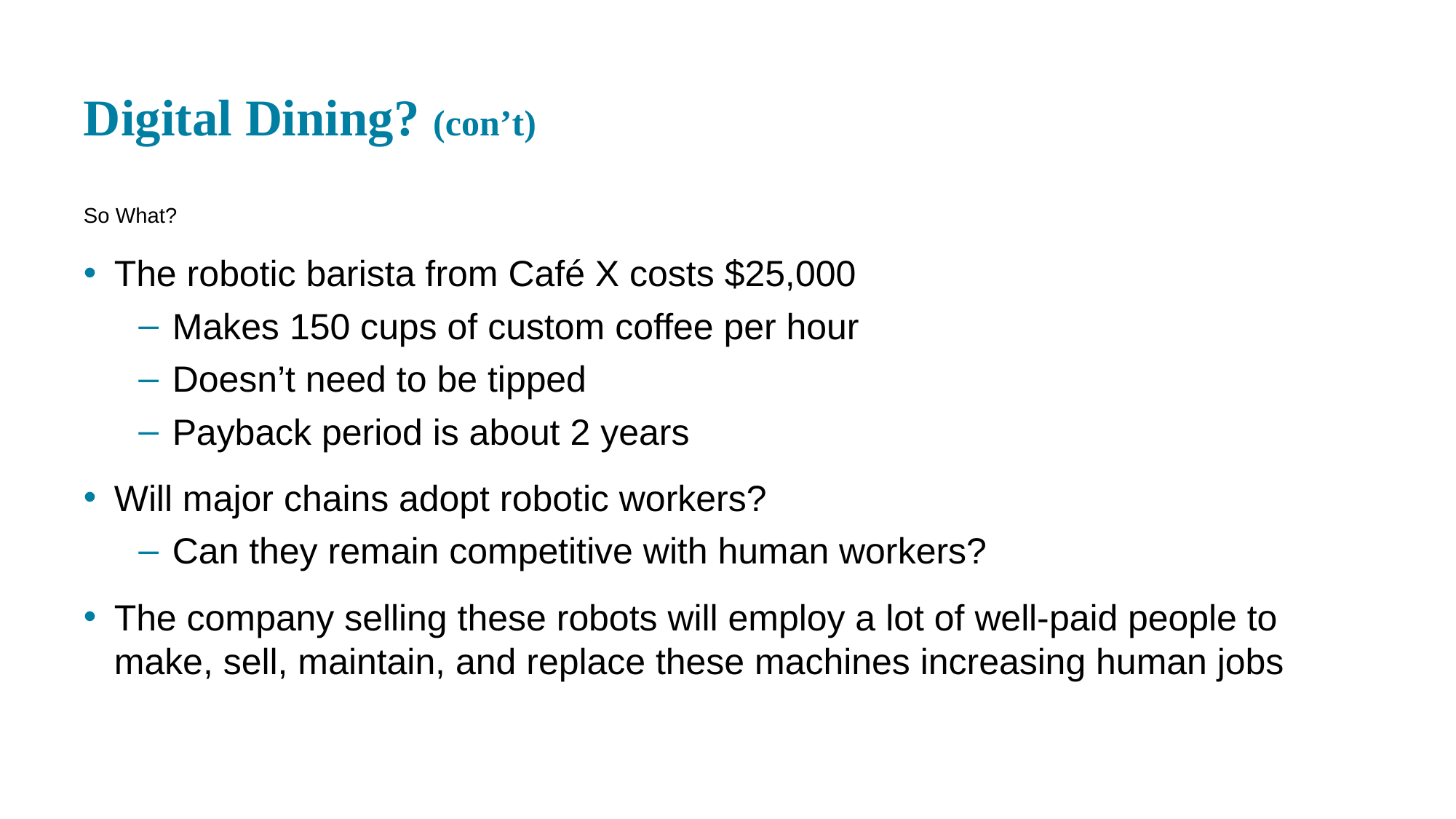

# Digital Dining? (con’t)
So What?
The robotic barista from Café X costs $25,000
Makes 150 cups of custom coffee per hour
Doesn’t need to be tipped
Payback period is about 2 years
Will major chains adopt robotic workers?
Can they remain competitive with human workers?
The company selling these robots will employ a lot of well-paid people to make, sell, maintain, and replace these machines increasing human jobs